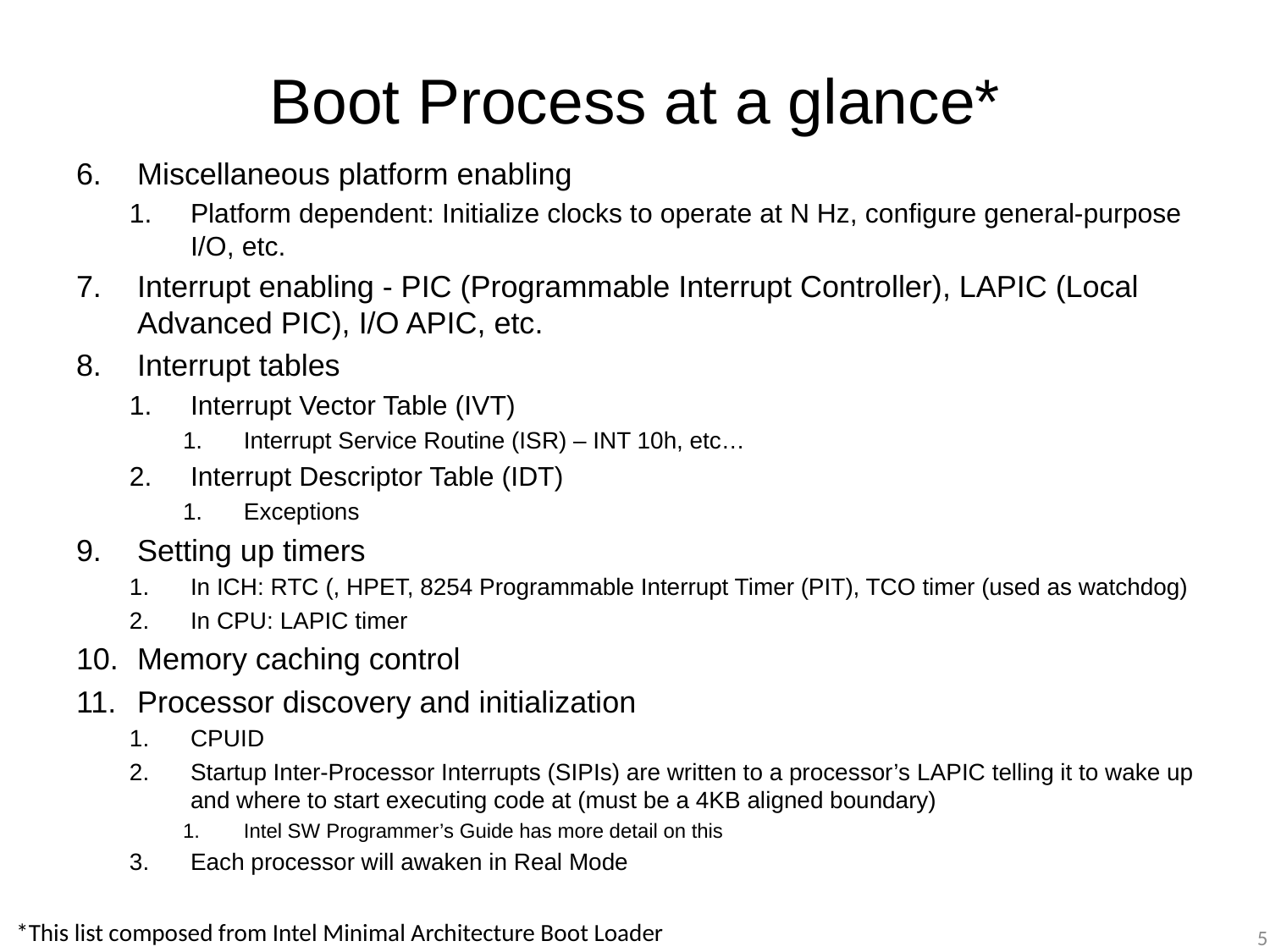

# Boot Process at a glance*
Miscellaneous platform enabling
Platform dependent: Initialize clocks to operate at N Hz, configure general-purpose I/O, etc.
Interrupt enabling - PIC (Programmable Interrupt Controller), LAPIC (Local Advanced PIC), I/O APIC, etc.
Interrupt tables
Interrupt Vector Table (IVT)
Interrupt Service Routine (ISR) – INT 10h, etc…
Interrupt Descriptor Table (IDT)
Exceptions
Setting up timers
In ICH: RTC (, HPET, 8254 Programmable Interrupt Timer (PIT), TCO timer (used as watchdog)
In CPU: LAPIC timer
Memory caching control
Processor discovery and initialization
CPUID
Startup Inter-Processor Interrupts (SIPIs) are written to a processor’s LAPIC telling it to wake up and where to start executing code at (must be a 4KB aligned boundary)
Intel SW Programmer’s Guide has more detail on this
Each processor will awaken in Real Mode
*This list composed from Intel Minimal Architecture Boot Loader
5